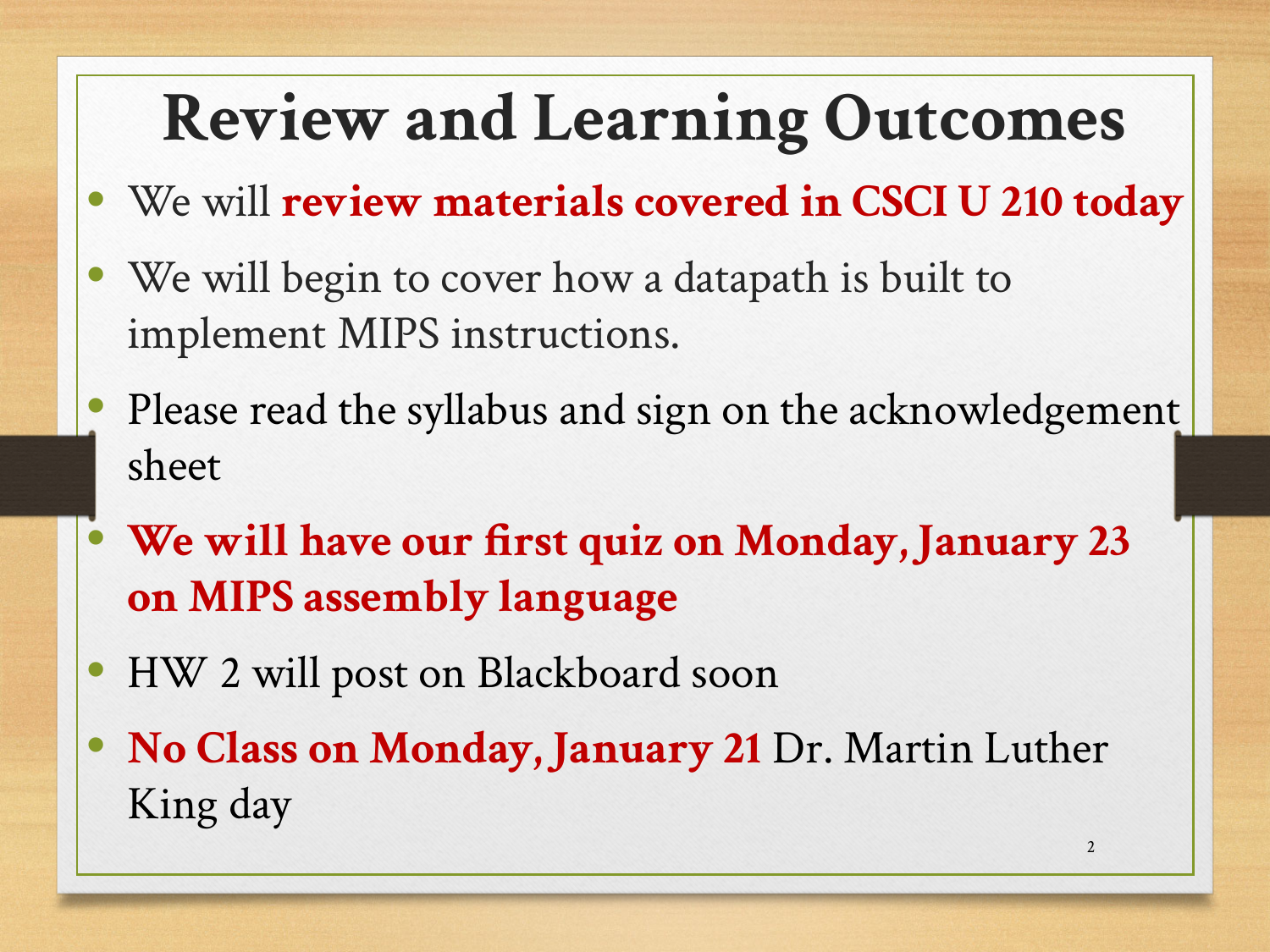

Review and Learning Outcomes
We will review materials covered in CSCI U 210 today
We will begin to cover how a datapath is built to implement MIPS instructions.
Please read the syllabus and sign on the acknowledgement sheet
We will have our first quiz on Monday, January 23 on MIPS assembly language
HW 2 will post on Blackboard soon
No Class on Monday, January 21 Dr. Martin Luther King day

2